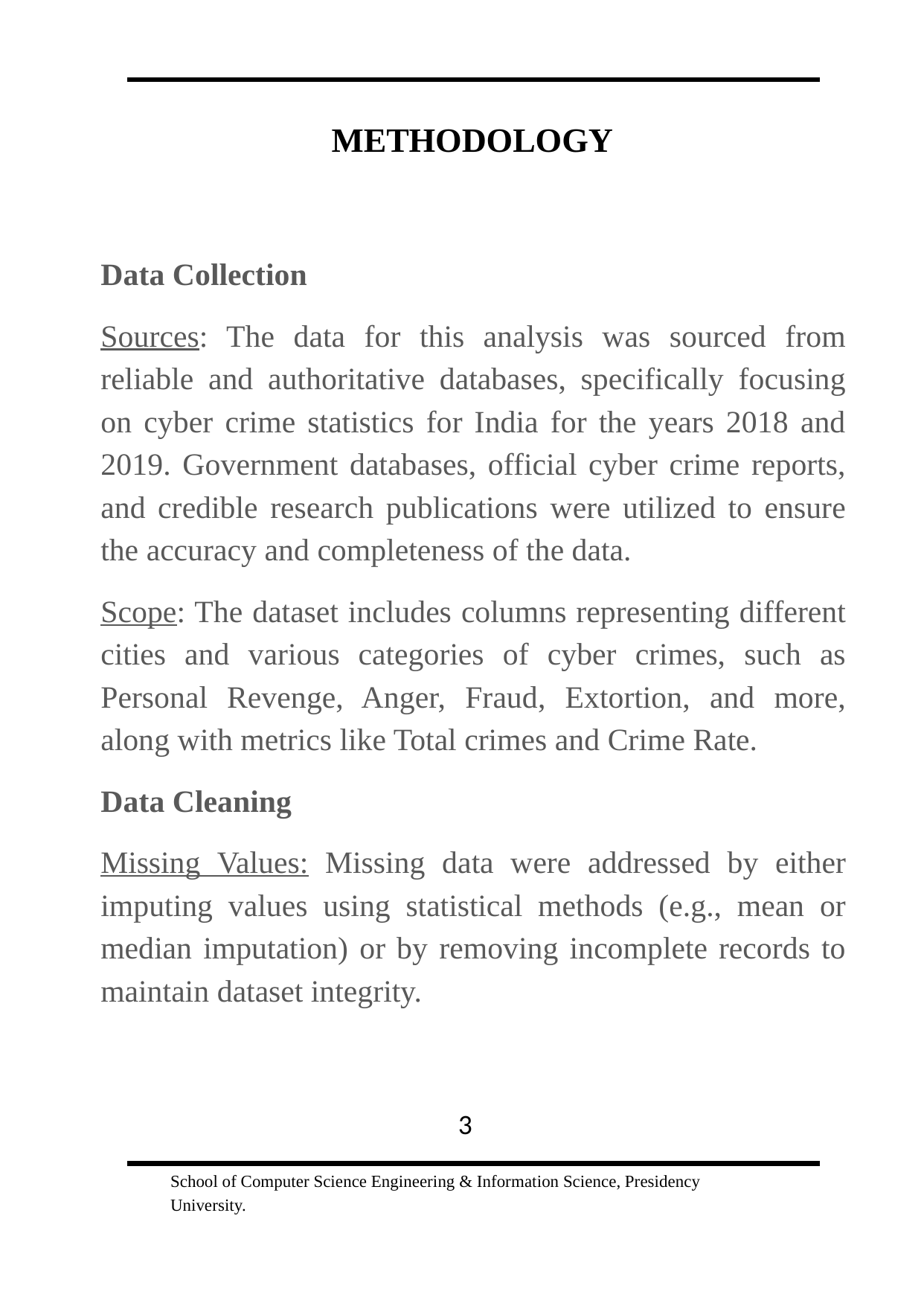

METHODOLOGY

Data Collection
Sources: The data for this analysis was sourced from reliable and authoritative databases, specifically focusing on cyber crime statistics for India for the years 2018 and 2019. Government databases, official cyber crime reports, and credible research publications were utilized to ensure the accuracy and completeness of the data.
Scope: The dataset includes columns representing different cities and various categories of cyber crimes, such as Personal Revenge, Anger, Fraud, Extortion, and more, along with metrics like Total crimes and Crime Rate.
Data Cleaning
Missing Values: Missing data were addressed by either imputing values using statistical methods (e.g., mean or median imputation) or by removing incomplete records to maintain dataset integrity.

3
School of Computer Science Engineering & Information Science, Presidency University.